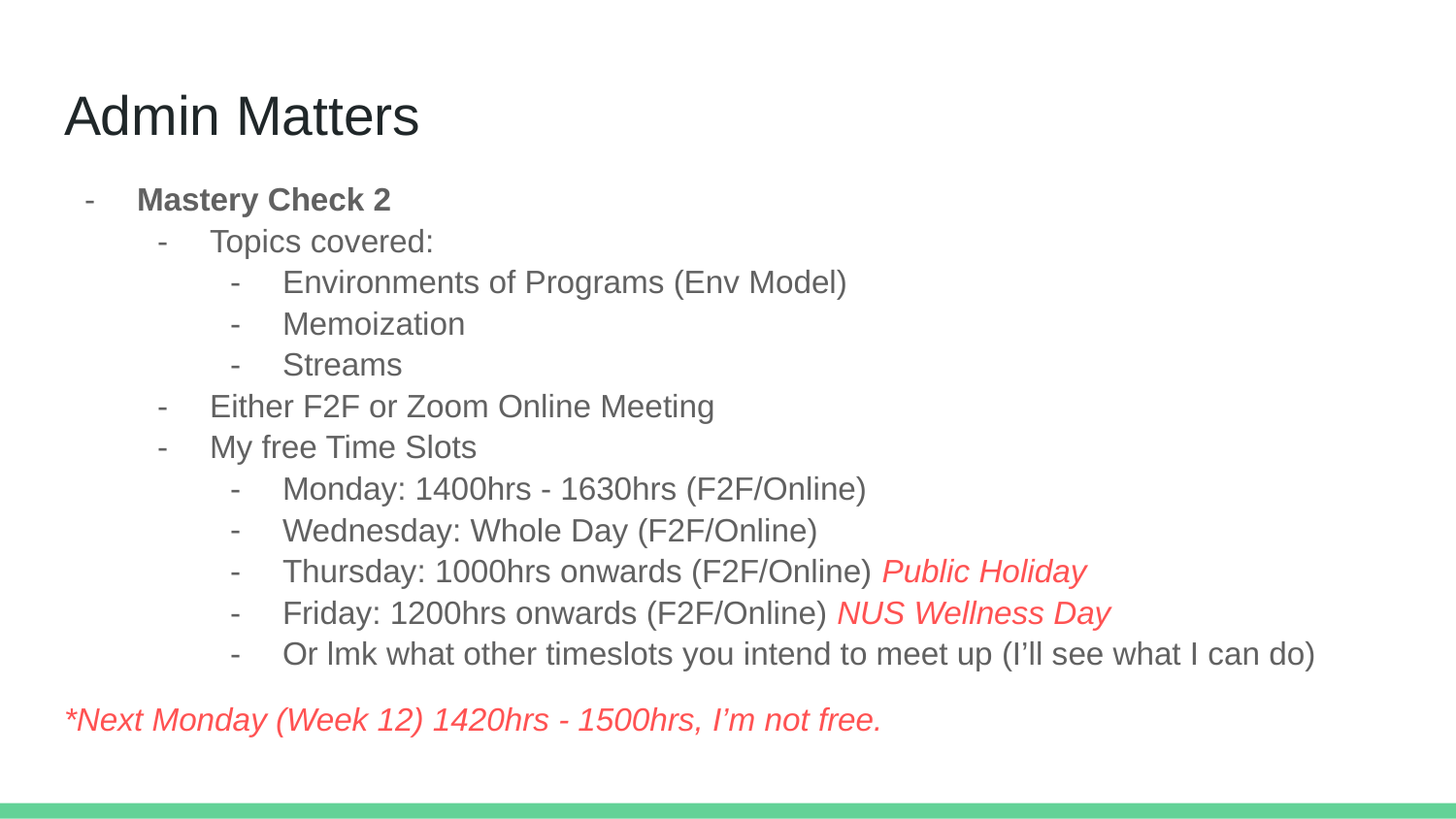

# Admin Matters
Mastery Check 2
Topics covered:
Environments of Programs (Env Model)
Memoization
Streams
Either F2F or Zoom Online Meeting
My free Time Slots
Monday: 1400hrs - 1630hrs (F2F/Online)
Wednesday: Whole Day (F2F/Online)
Thursday: 1000hrs onwards (F2F/Online) Public Holiday
Friday: 1200hrs onwards (F2F/Online) NUS Wellness Day
Or lmk what other timeslots you intend to meet up (I’ll see what I can do)
*Next Monday (Week 12) 1420hrs - 1500hrs, I’m not free.